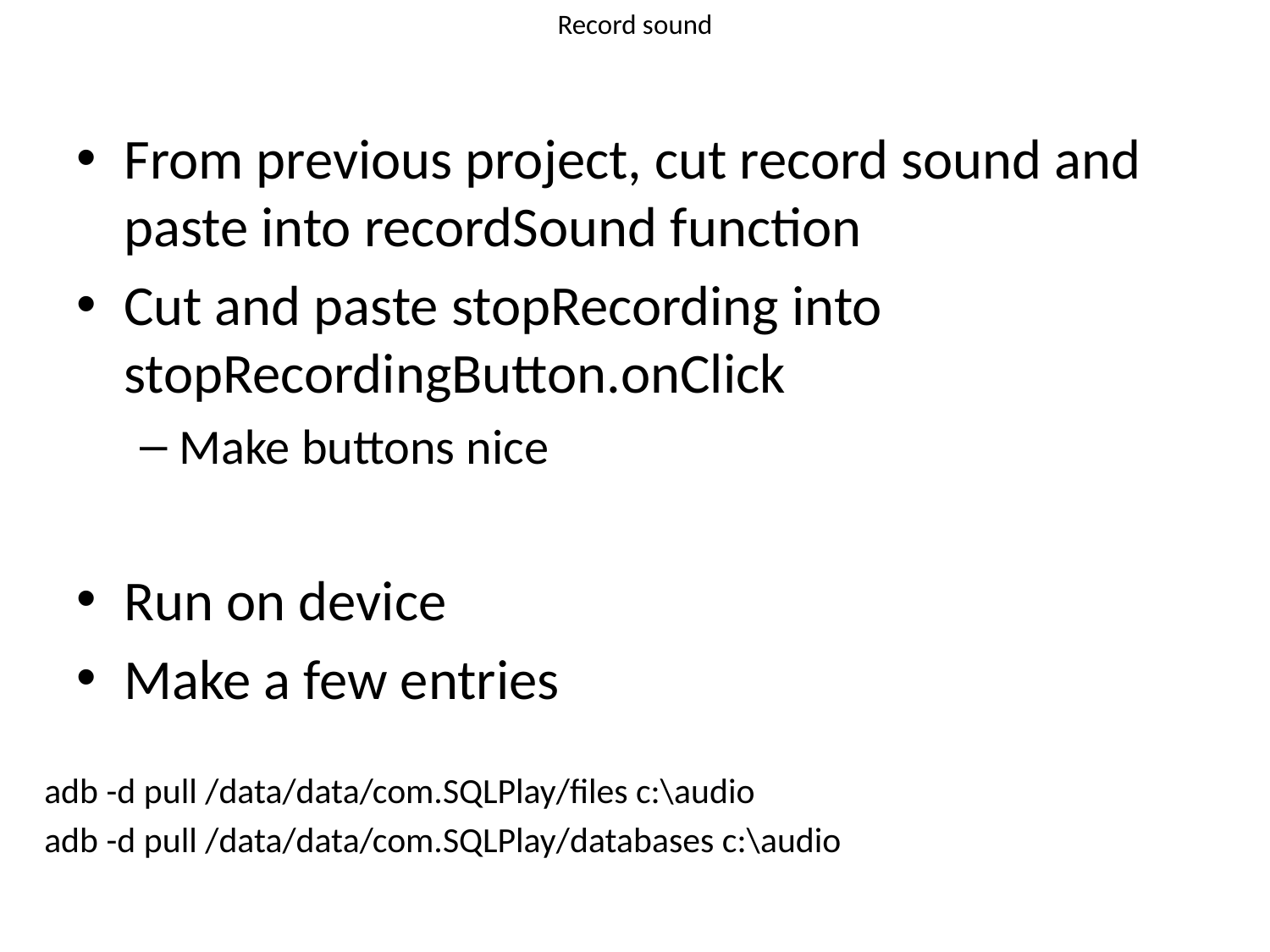

# Record sound
From previous project, cut record sound and paste into recordSound function
Cut and paste stopRecording into stopRecordingButton.onClick
Make buttons nice

Run on device
Make a few entries

adb -d pull /data/data/com.SQLPlay/files c:\audio
adb -d pull /data/data/com.SQLPlay/databases c:\audio